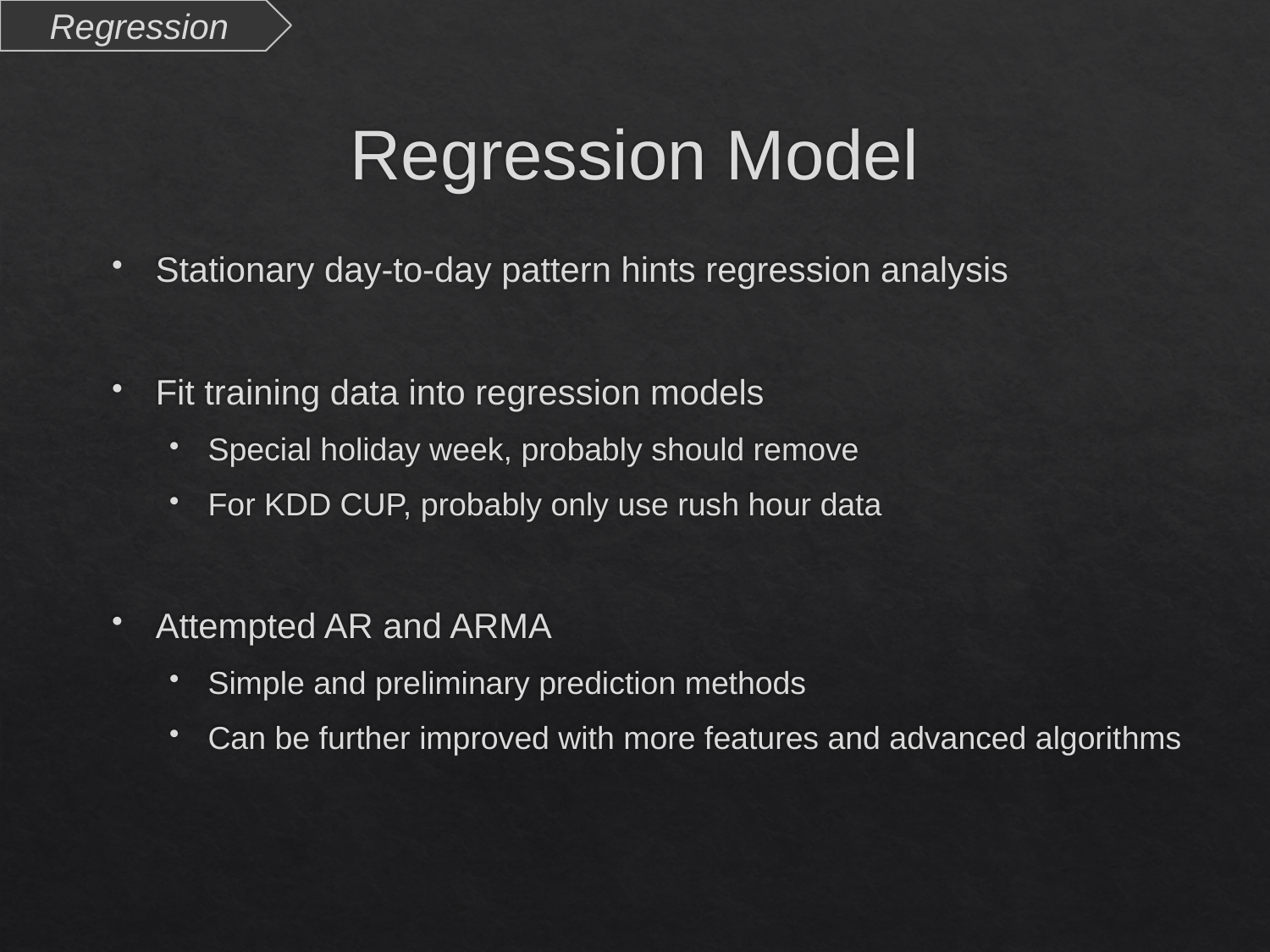

Regression
# Regression Model
Stationary day-to-day pattern hints regression analysis

Fit training data into regression models
Special holiday week, probably should remove
For KDD CUP, probably only use rush hour data

Attempted AR and ARMA
Simple and preliminary prediction methods
Can be further improved with more features and advanced algorithms